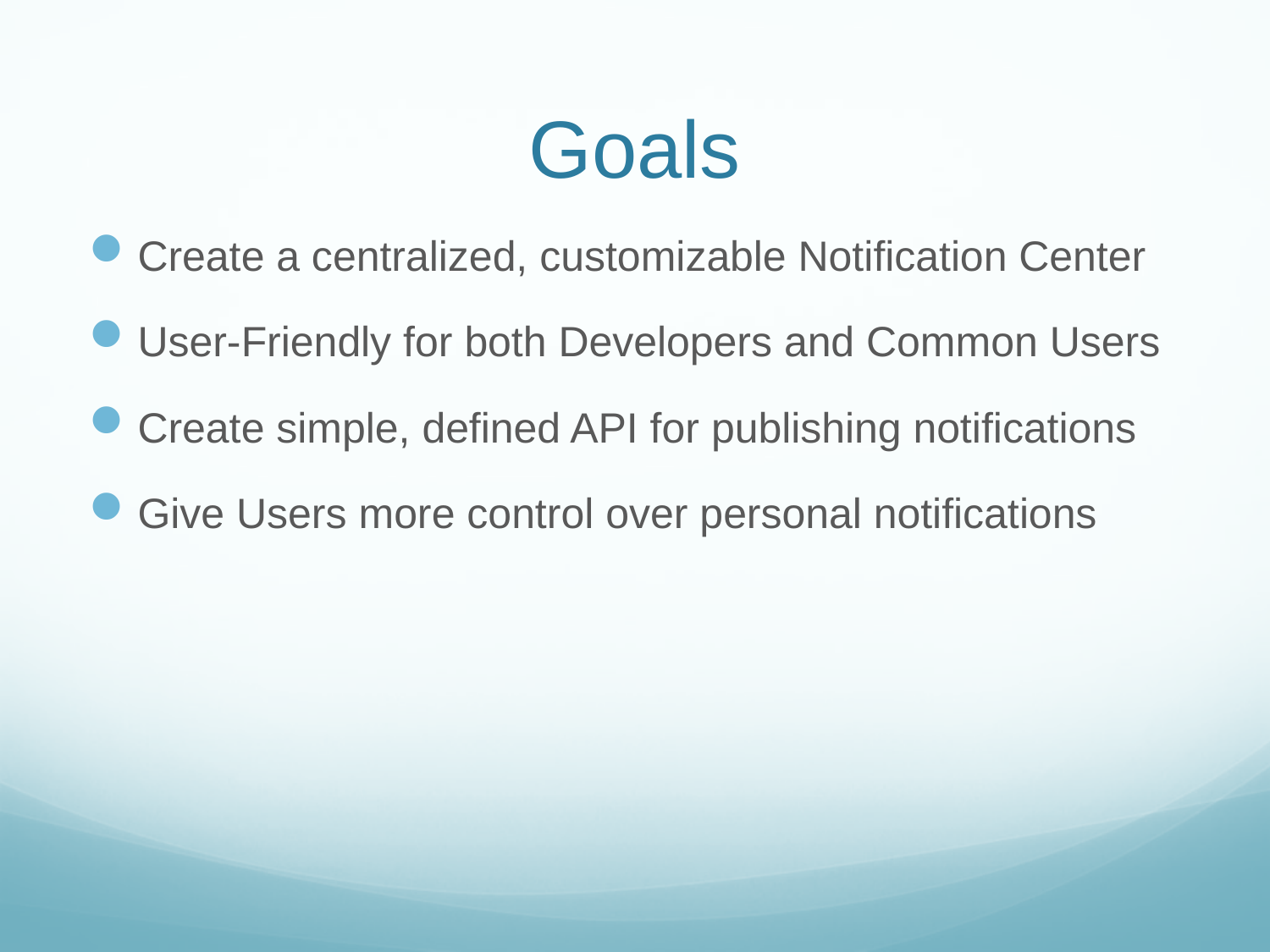

# Goals
Create a centralized, customizable Notification Center
User-Friendly for both Developers and Common Users
Create simple, defined API for publishing notifications
Give Users more control over personal notifications